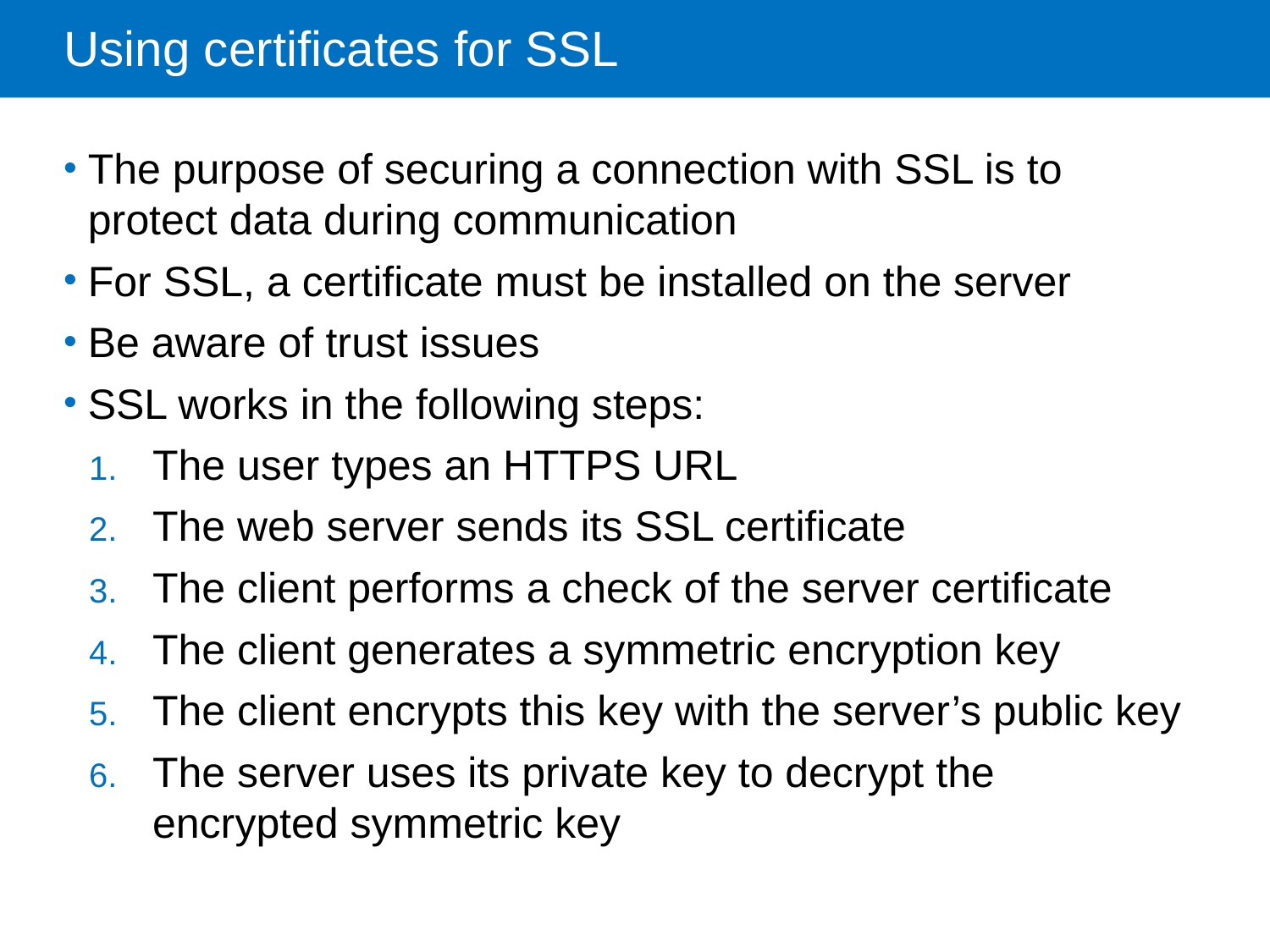

# Using certificates for SSL
The purpose of securing a connection with SSL is to protect data during communication
For SSL, a certificate must be installed on the server
Be aware of trust issues
SSL works in the following steps:
The user types an HTTPS URL
The web server sends its SSL certificate
The client performs a check of the server certificate
The client generates a symmetric encryption key
The client encrypts this key with the server’s public key
The server uses its private key to decrypt the encrypted symmetric key